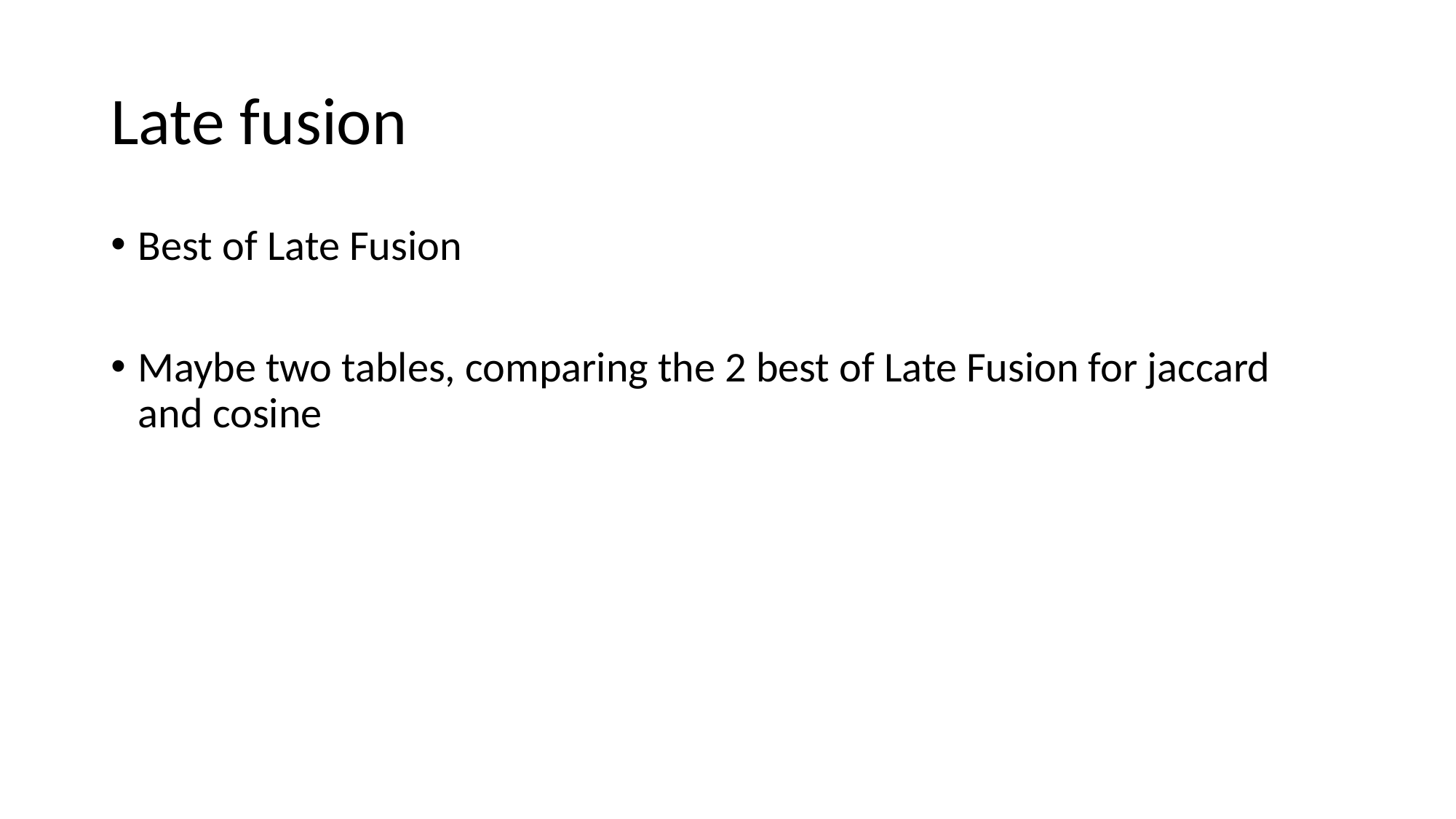

# Late fusion
Best of Late Fusion

Maybe two tables, comparing the 2 best of Late Fusion for jaccard and cosine